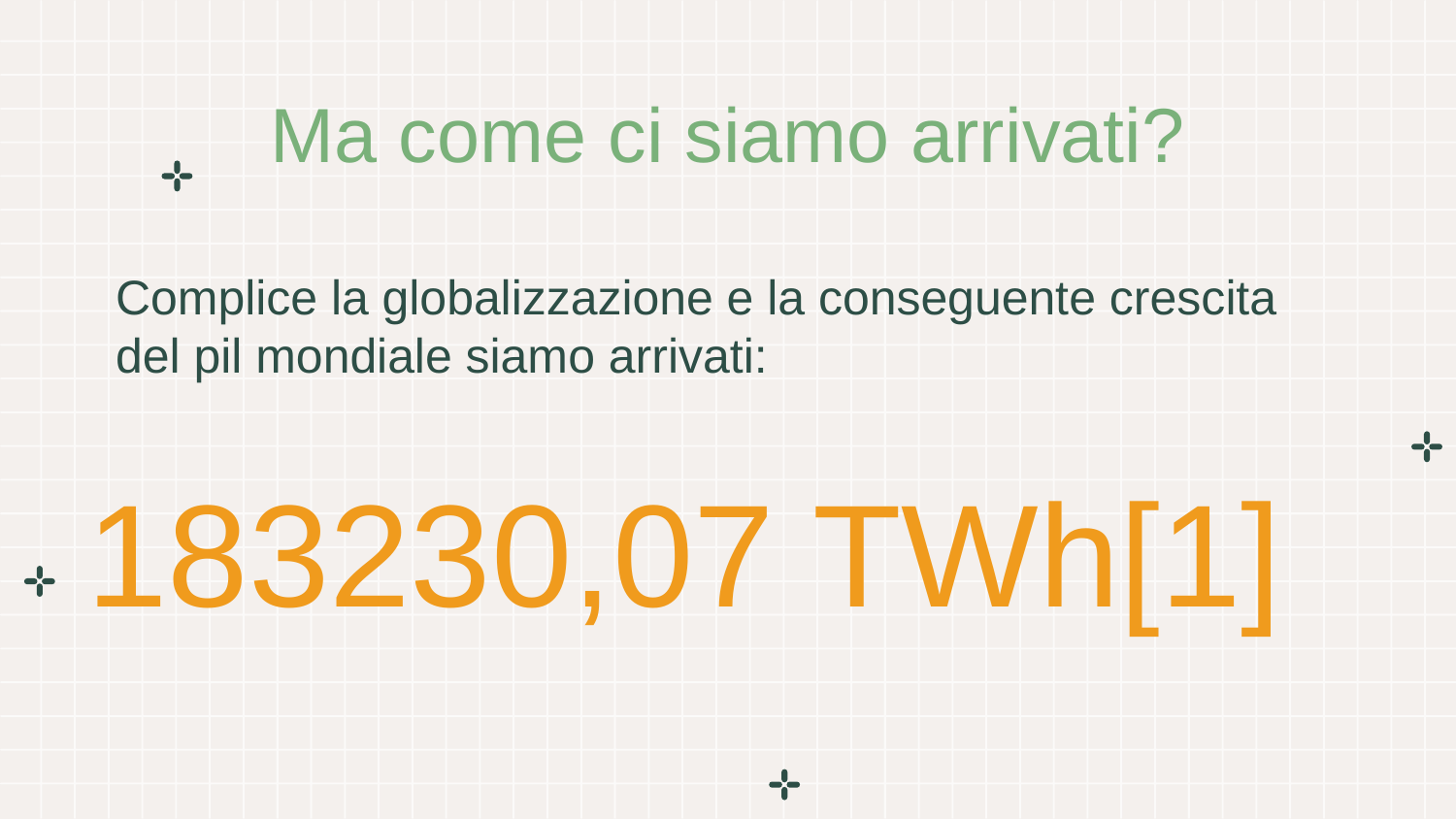

# Ma come ci siamo arrivati?

Complice la globalizzazione e la conseguente crescita del pil mondiale siamo arrivati:
183230,07 TWh[1]